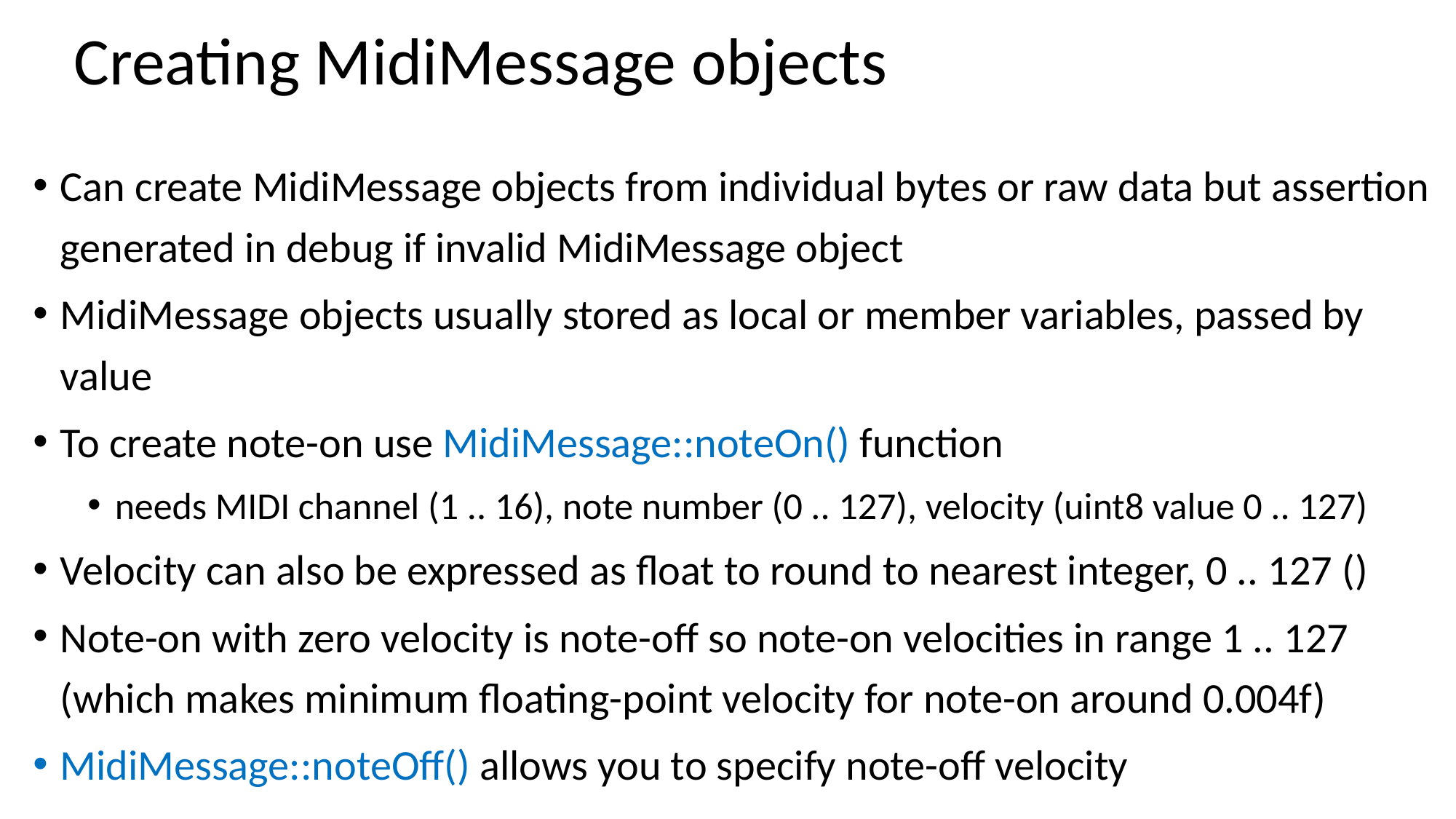

# Creating MidiMessage objects
Can create MidiMessage objects from individual bytes or raw data but assertion generated in debug if invalid MidiMessage object
MidiMessage objects usually stored as local or member variables, passed by value
To create note-on use MidiMessage::noteOn() function
needs MIDI channel (1 .. 16), note number (0 .. 127), velocity (uint8 value 0 .. 127)
Velocity can also be expressed as float to round to nearest integer, 0 .. 127 ()
Note-on with zero velocity is note-off so note-on velocities in range 1 .. 127 (which makes minimum floating-point velocity for note-on around 0.004f)
MidiMessage::noteOff() allows you to specify note-off velocity